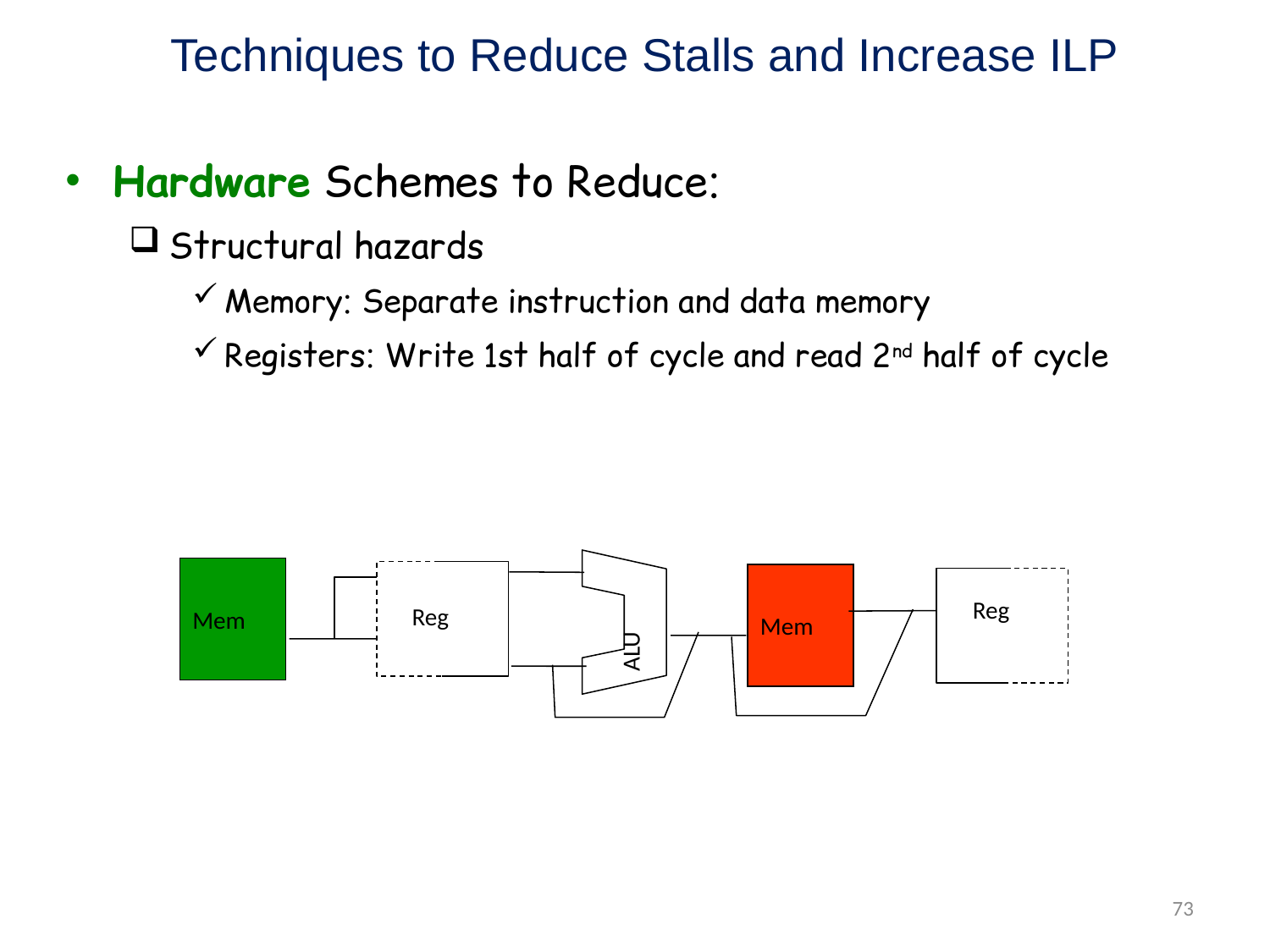

# Techniques to Reduce Stalls and Increase ILP
Hardware Schemes to Reduce:
Structural hazards
Memory: Separate instruction and data memory
Registers: Write 1st half of cycle and read 2nd half of cycle

ALU
Mem

Reg
Mem

Reg

73